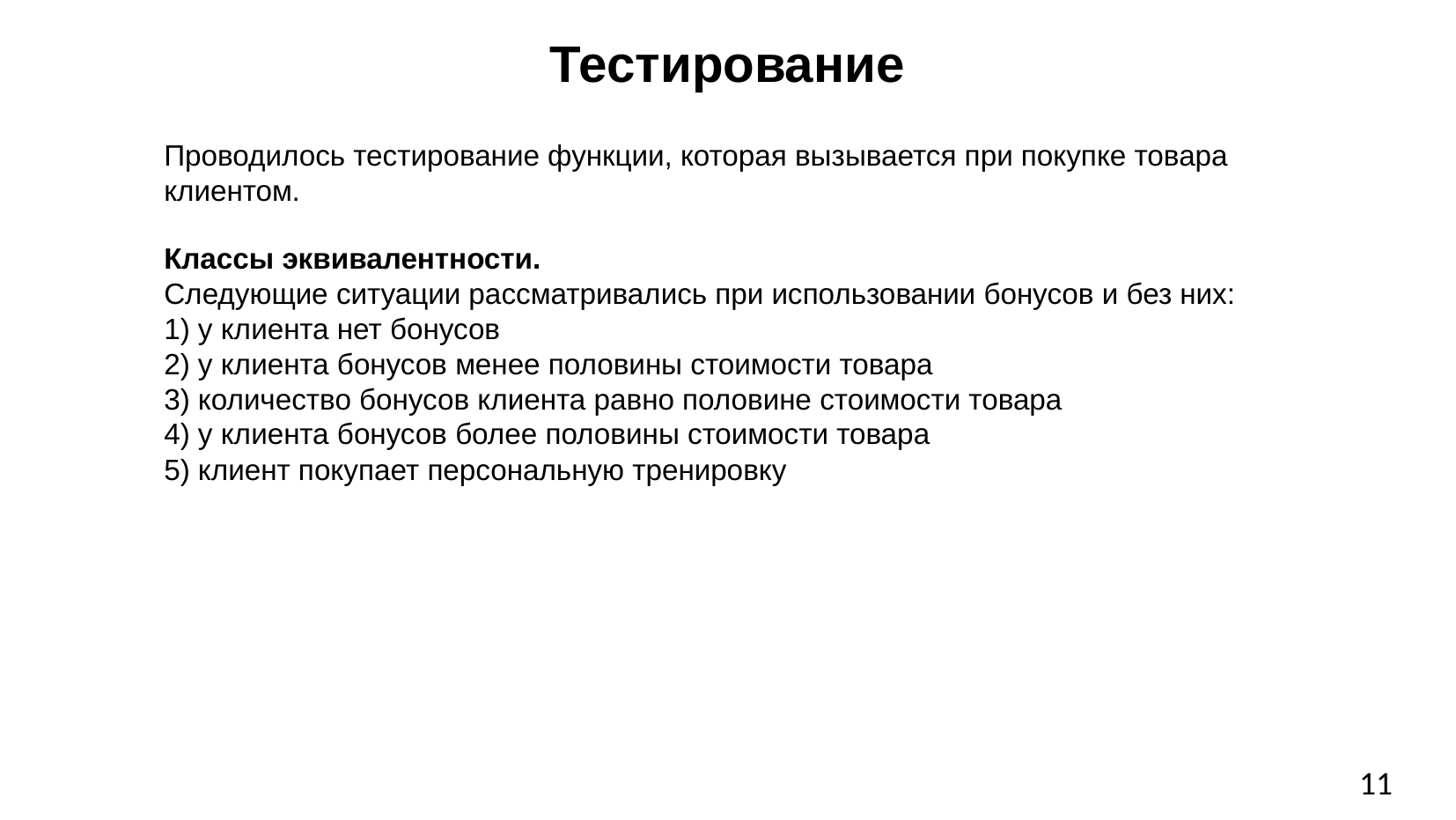

Тестирование
Проводилось тестирование функции, которая вызывается при покупке товара клиентом.

Классы эквивалентности.
Следующие ситуации рассматривались при использовании бонусов и без них:
1) у клиента нет бонусов
2) у клиента бонусов менее половины стоимости товара
3) количество бонусов клиента равно половине стоимости товара
4) у клиента бонусов более половины стоимости товара
5) клиент покупает персональную тренировку

11